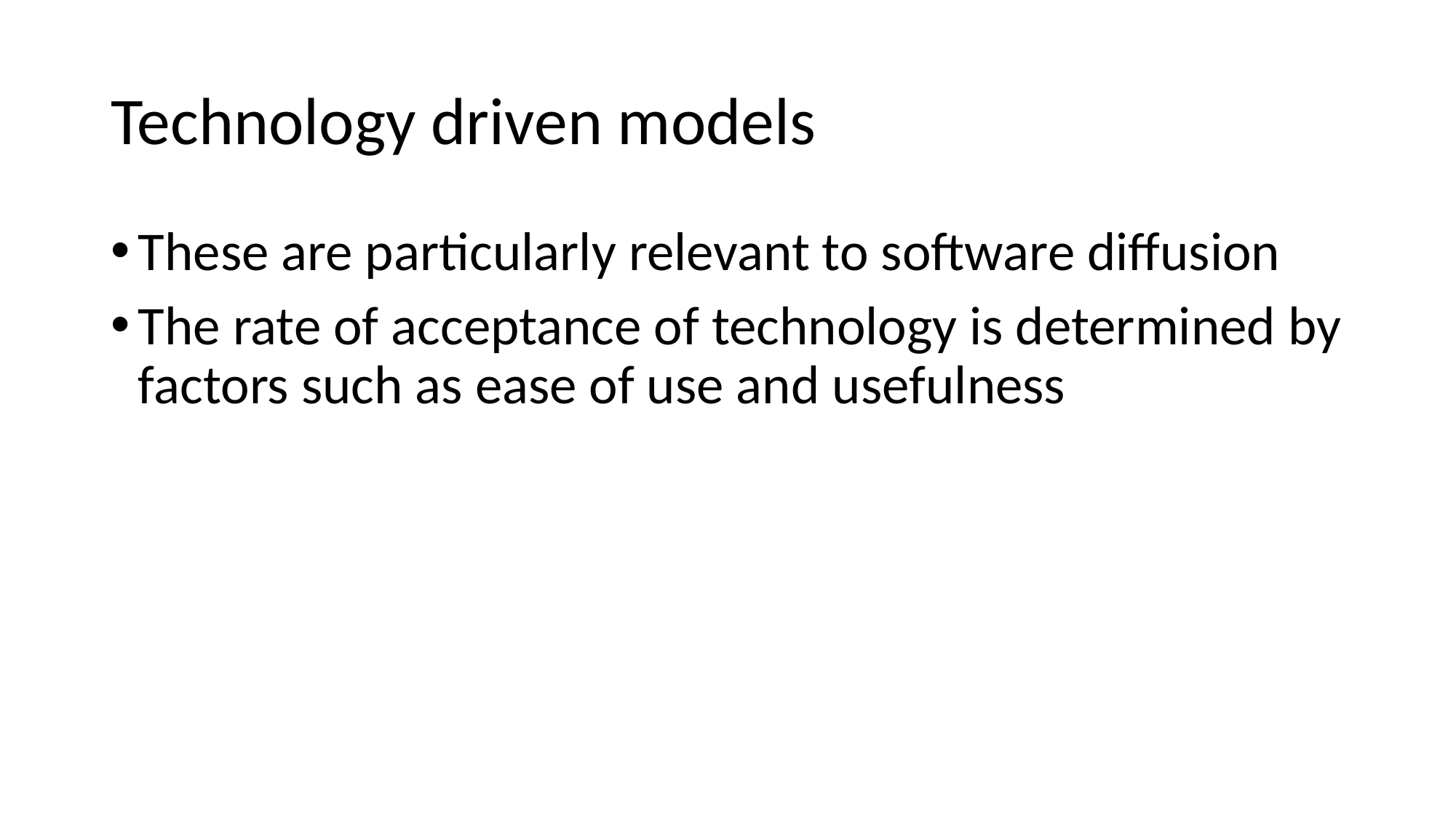

# Technology driven models
These are particularly relevant to software diffusion
The rate of acceptance of technology is determined by factors such as ease of use and usefulness